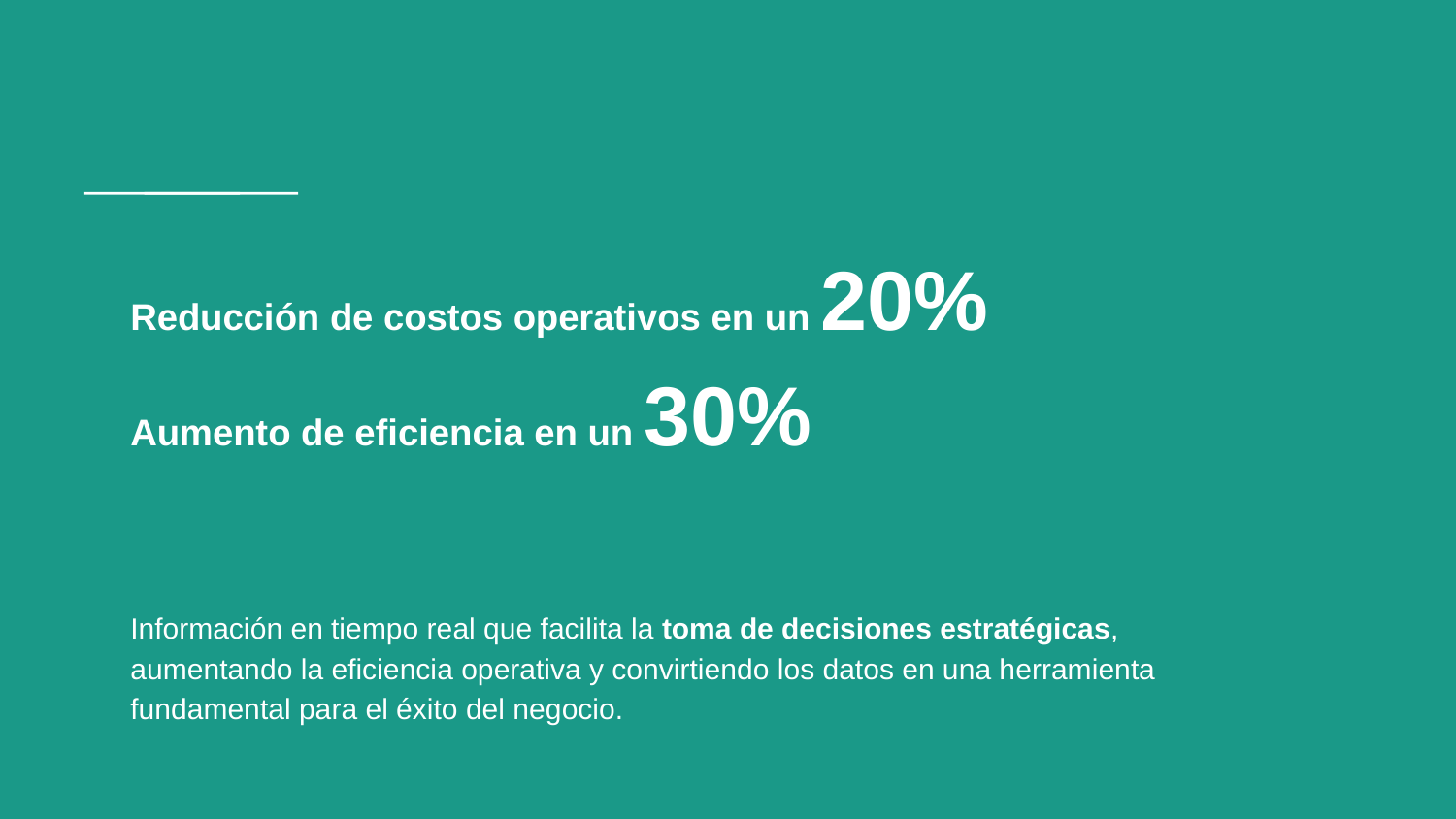

# Reducción de costos operativos en un 20%
Aumento de eficiencia en un 30%

Información en tiempo real que facilita la toma de decisiones estratégicas, aumentando la eficiencia operativa y convirtiendo los datos en una herramienta fundamental para el éxito del negocio.